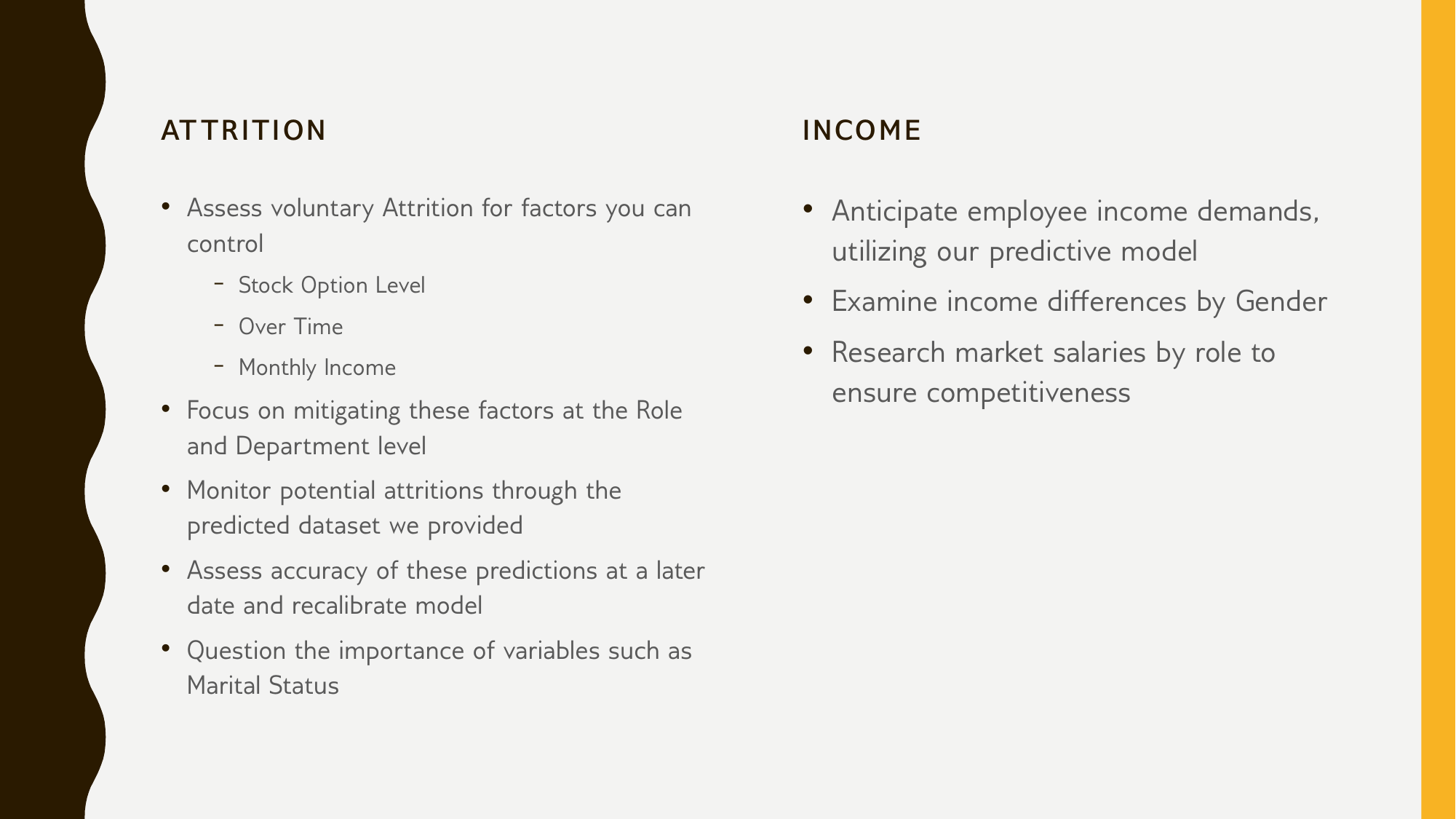

Income
Attrition
Assess voluntary Attrition for factors you can control
Stock Option Level
Over Time
Monthly Income
Focus on mitigating these factors at the Role and Department level
Monitor potential attritions through the predicted dataset we provided
Assess accuracy of these predictions at a later date and recalibrate model
Question the importance of variables such as Marital Status

Anticipate employee income demands, utilizing our predictive model
Examine income differences by Gender
Research market salaries by role to ensure competitiveness